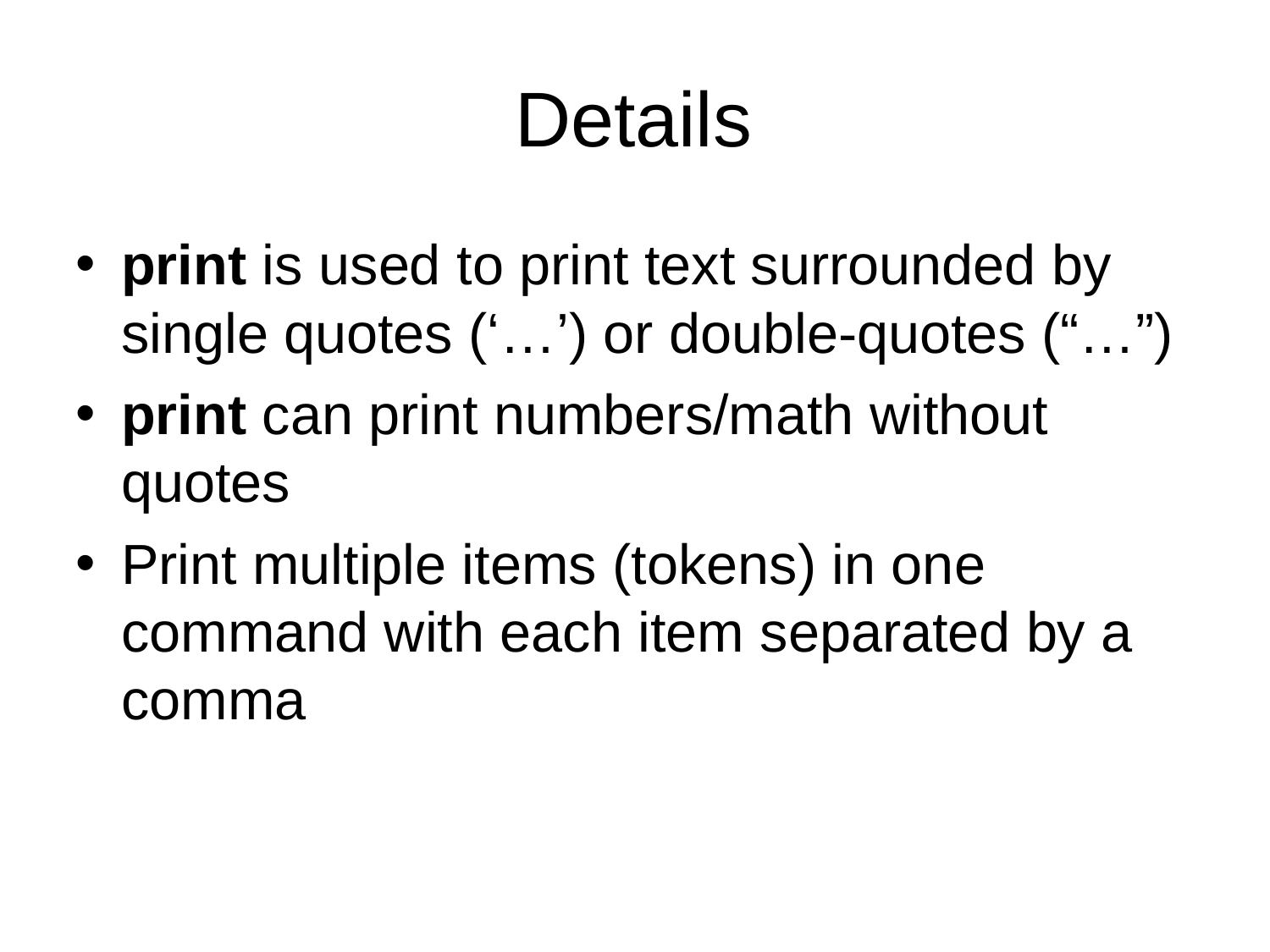

# Details
print is used to print text surrounded by single quotes (‘…’) or double-quotes (“…”)
print can print numbers/math without quotes
Print multiple items (tokens) in one command with each item separated by a comma